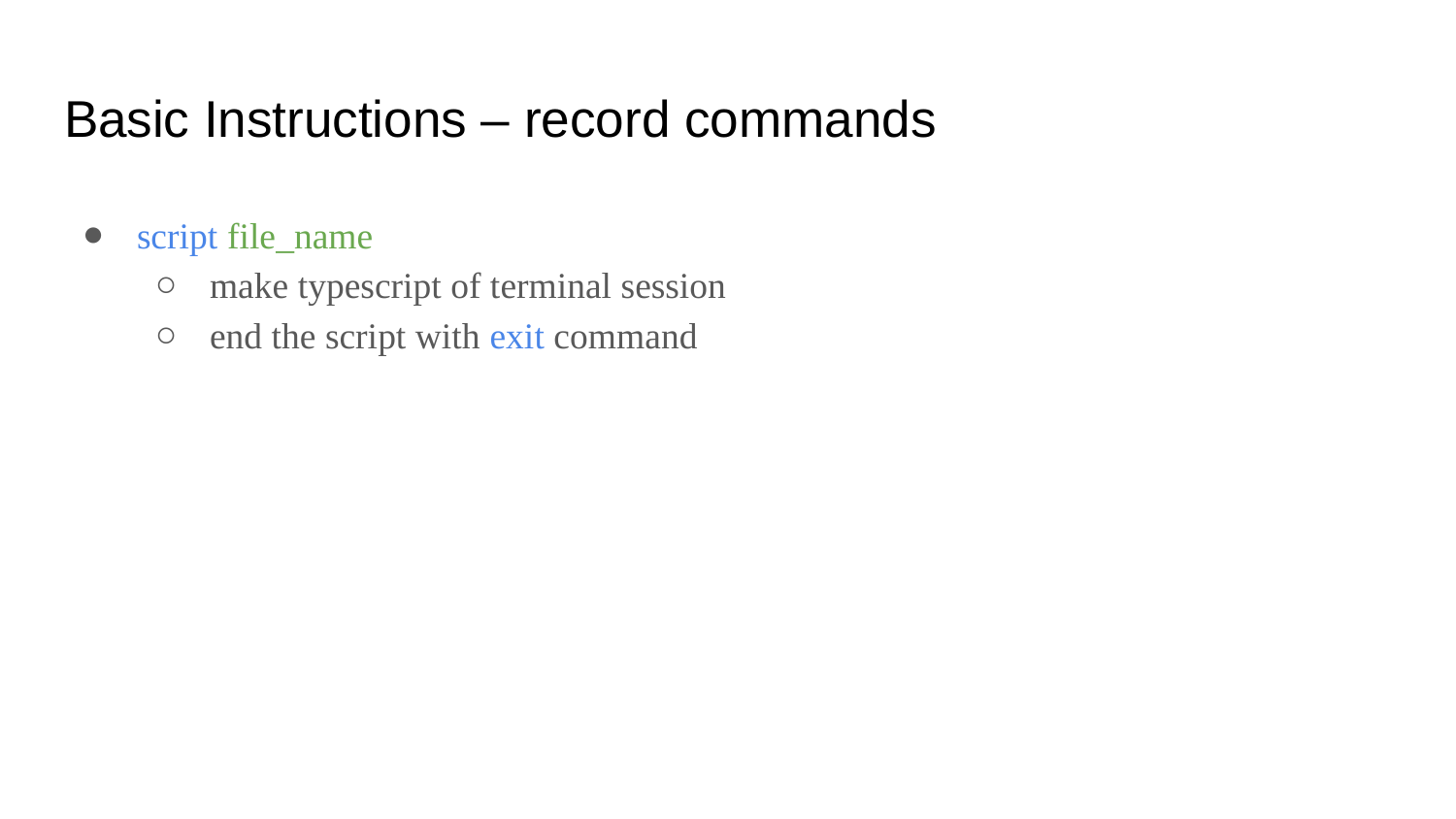

# Basic Instructions – record commands
script file_name
make typescript of terminal session
end the script with exit command